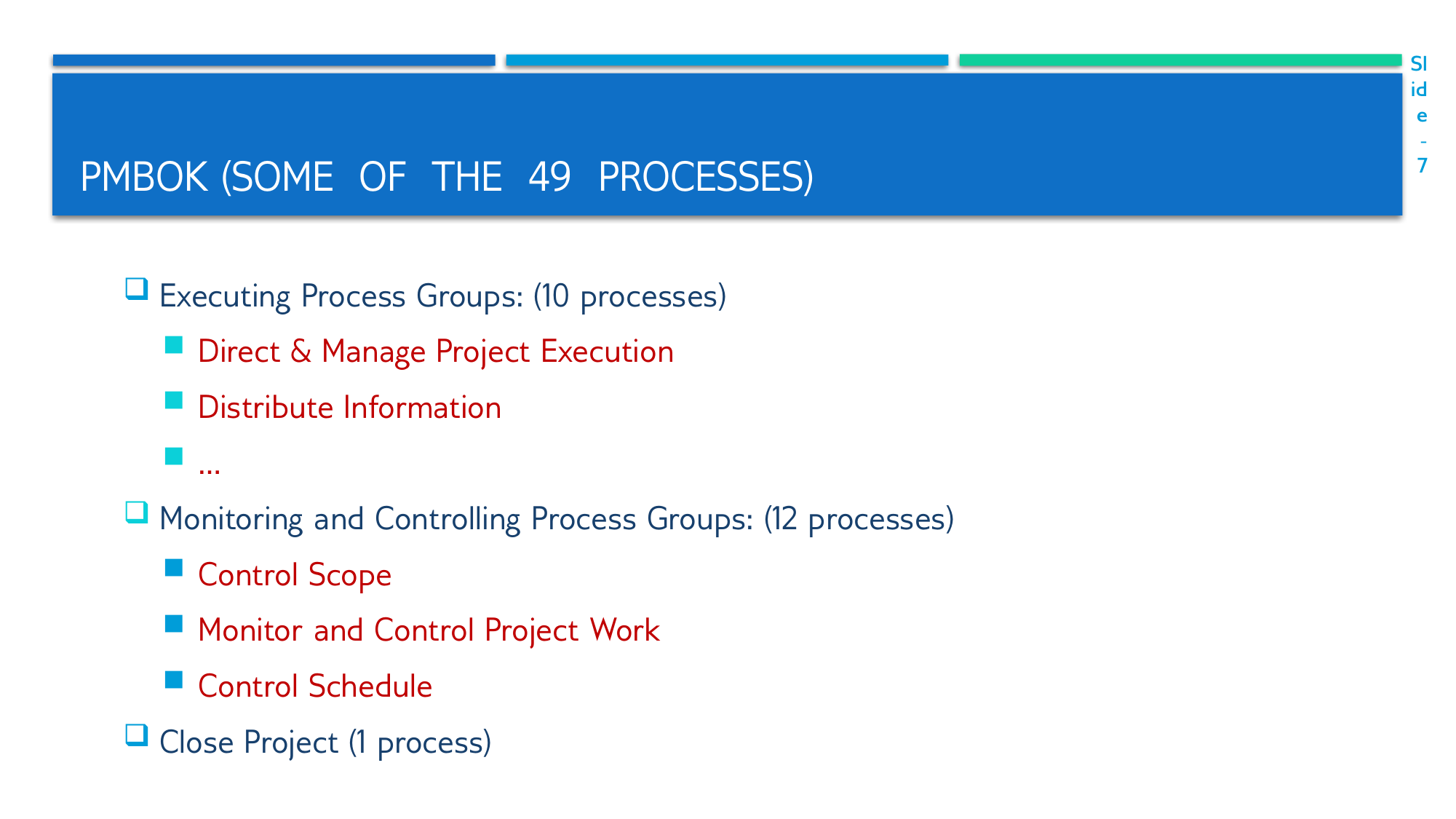

Slide-7
# Pmbok (some  of  the  49  processes)
Executing Process Groups: (10 processes)
Direct & Manage Project Execution
Distribute Information
…
Monitoring and Controlling Process Groups: (12 processes)
Control Scope
Monitor and Control Project Work
Control Schedule
Close Project (1 process)